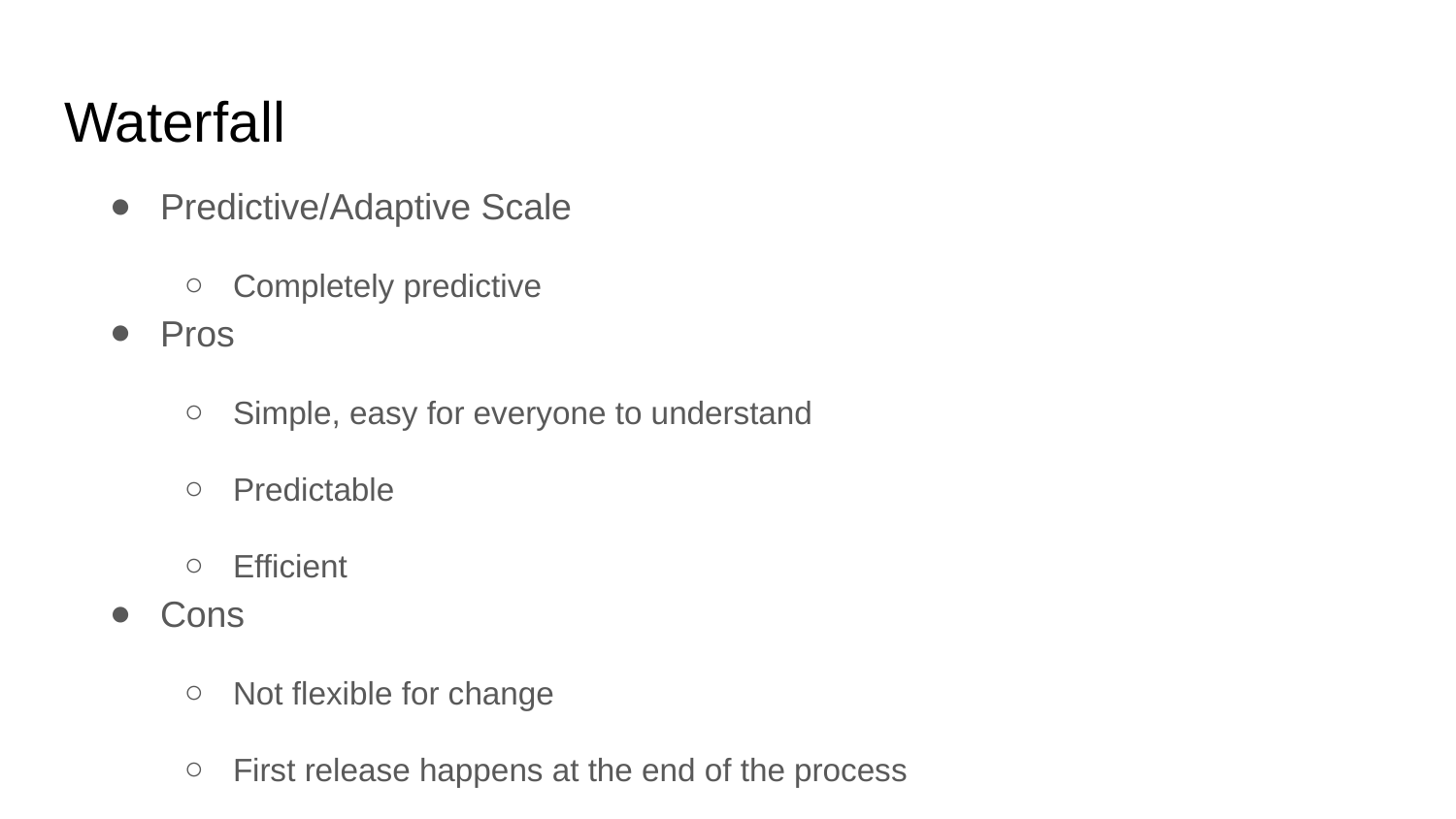

# Waterfall
Predictive/Adaptive Scale
Completely predictive
Pros
Simple, easy for everyone to understand
Predictable
Efficient
Cons
Not flexible for change
First release happens at the end of the process